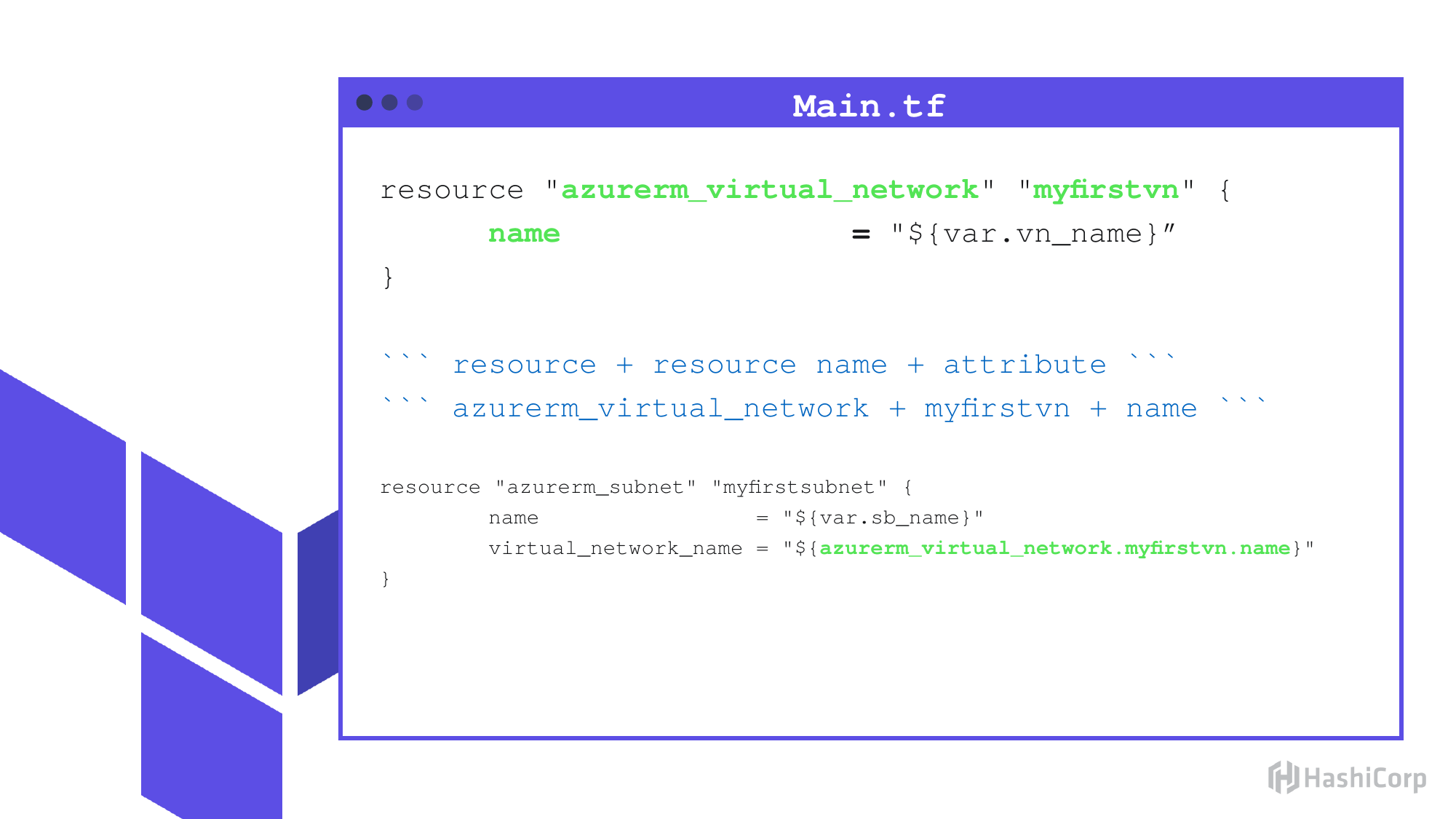

Main.tf
resource "azurerm_virtual_network" "myfirstvn" {
	name                = "${var.vn_name}”
}

``` resource + resource name + attribute ```
``` azurerm_virtual_network + myfirstvn + name ```

resource "azurerm_subnet" "myfirstsubnet" {
	name                 = "${var.sb_name}"
	virtual_network_name = "${azurerm_virtual_network.myfirstvn.name}"
}